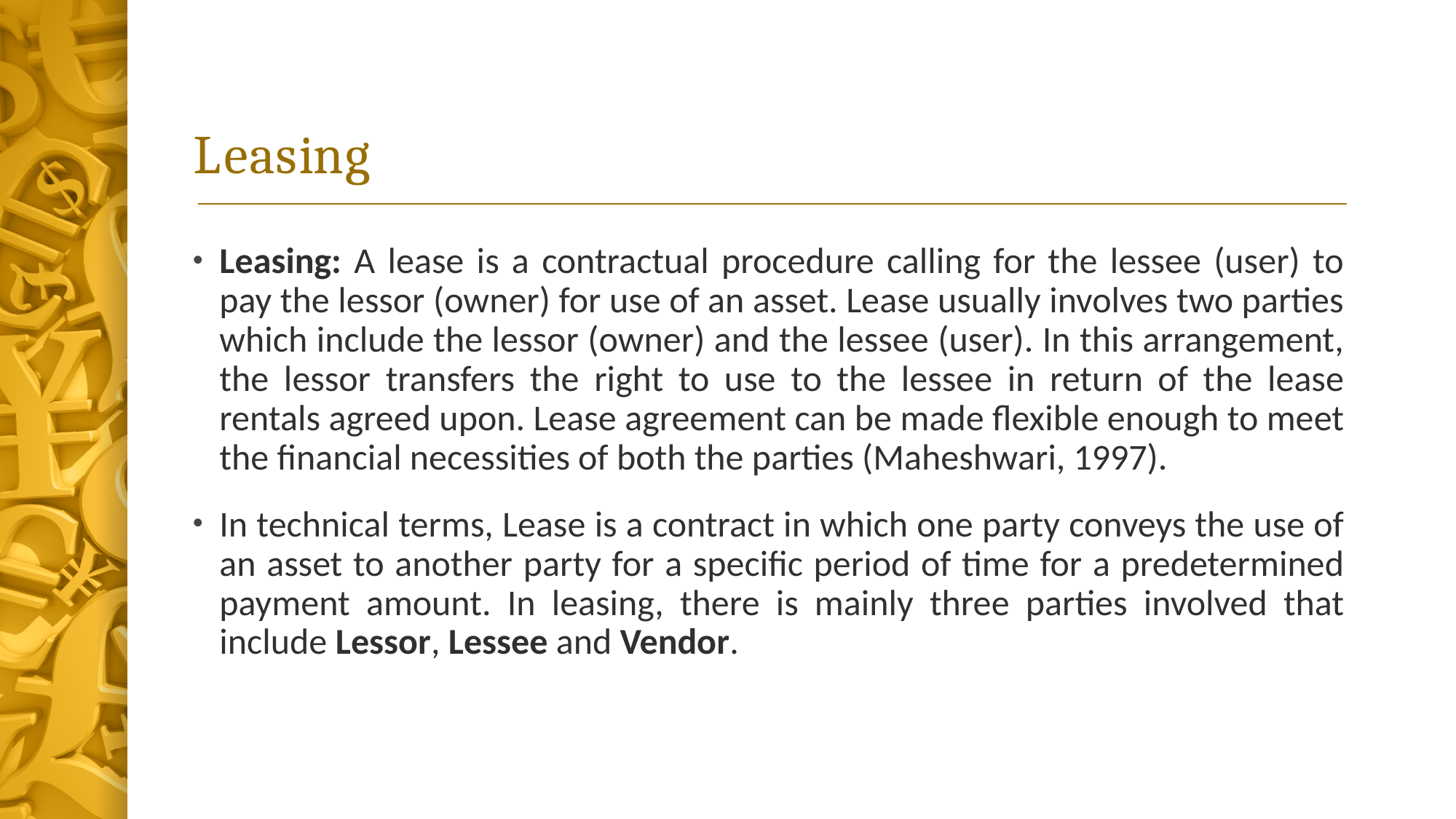

# Leasing
Leasing: A lease is a contractual procedure calling for the lessee (user) to pay the lessor (owner) for use of an asset. Lease usually involves two parties which include the lessor (owner) and the lessee (user). In this arrangement, the lessor transfers the right to use to the lessee in return of the lease rentals agreed upon. Lease agreement can be made flexible enough to meet the financial necessities of both the parties (Maheshwari, 1997).
In technical terms, Lease is a contract in which one party conveys the use of an asset to another party for a specific period of time for a predetermined payment amount. In leasing, there is mainly three parties involved that include Lessor, Lessee and Vendor.